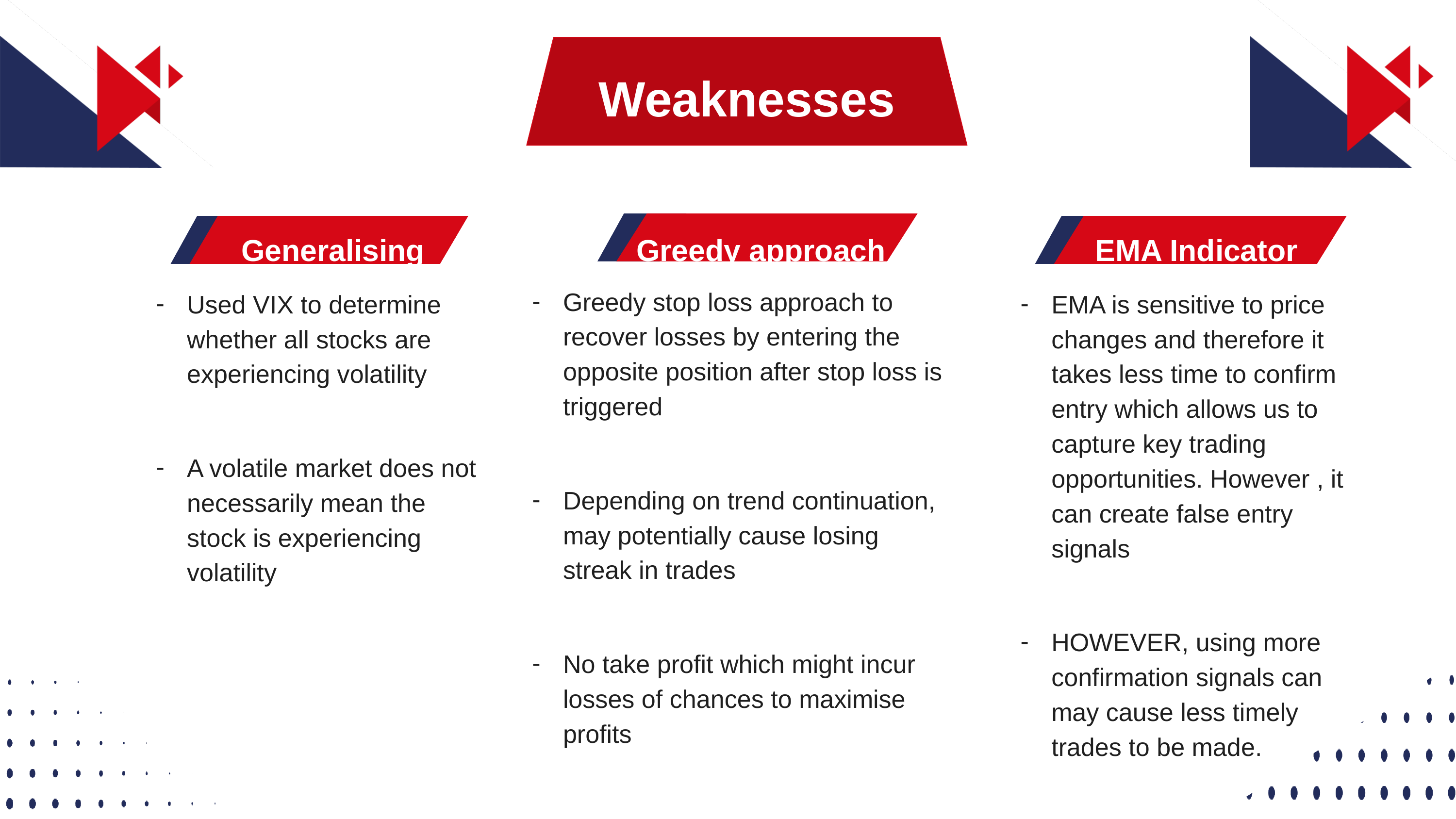

Weaknesses

Generalising
Greedy approach
EMA Indicator
Greedy stop loss approach to recover losses by entering the opposite position after stop loss is triggered

Depending on trend continuation, may potentially cause losing streak in trades

No take profit which might incur losses of chances to maximise profits
Used VIX to determine whether all stocks are experiencing volatility

A volatile market does not necessarily mean the stock is experiencing volatility
EMA is sensitive to price changes and therefore it takes less time to confirm entry which allows us to capture key trading opportunities. However , it can create false entry signals

HOWEVER, using more confirmation signals can may cause less timely trades to be made.